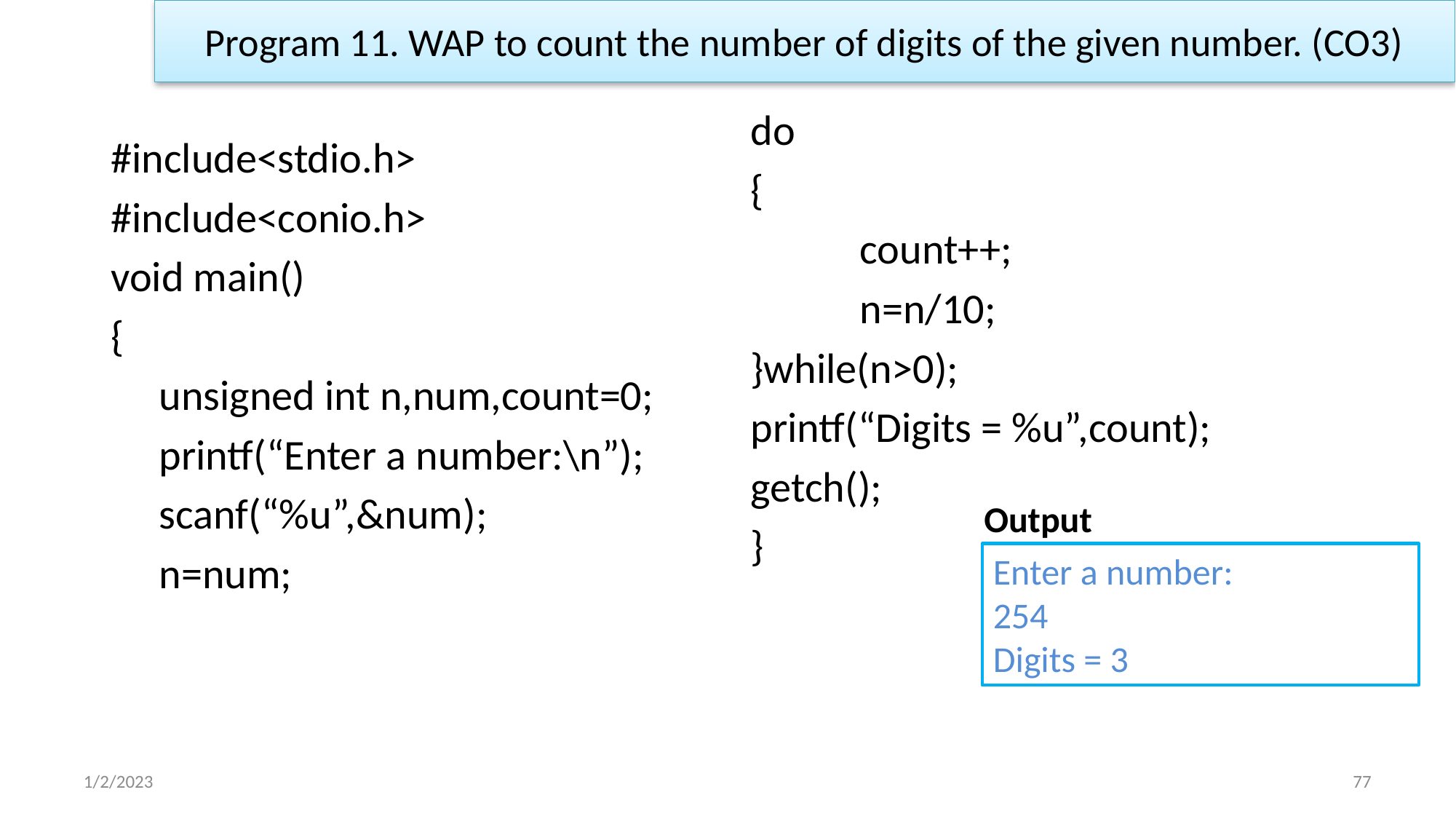

Program 11. WAP to count the number of digits of the given number. (CO3)
do
{
	count++;
	n=n/10;
}while(n>0);
printf(“Digits = %u”,count);
getch();
}
#include<stdio.h>
#include<conio.h>
void main()
{
     unsigned int n,num,count=0;
     printf(“Enter a number:\n”);
     scanf(“%u”,&num);
     n=num;

Output
Enter a number:
254
Digits = 3
1/2/2023
77